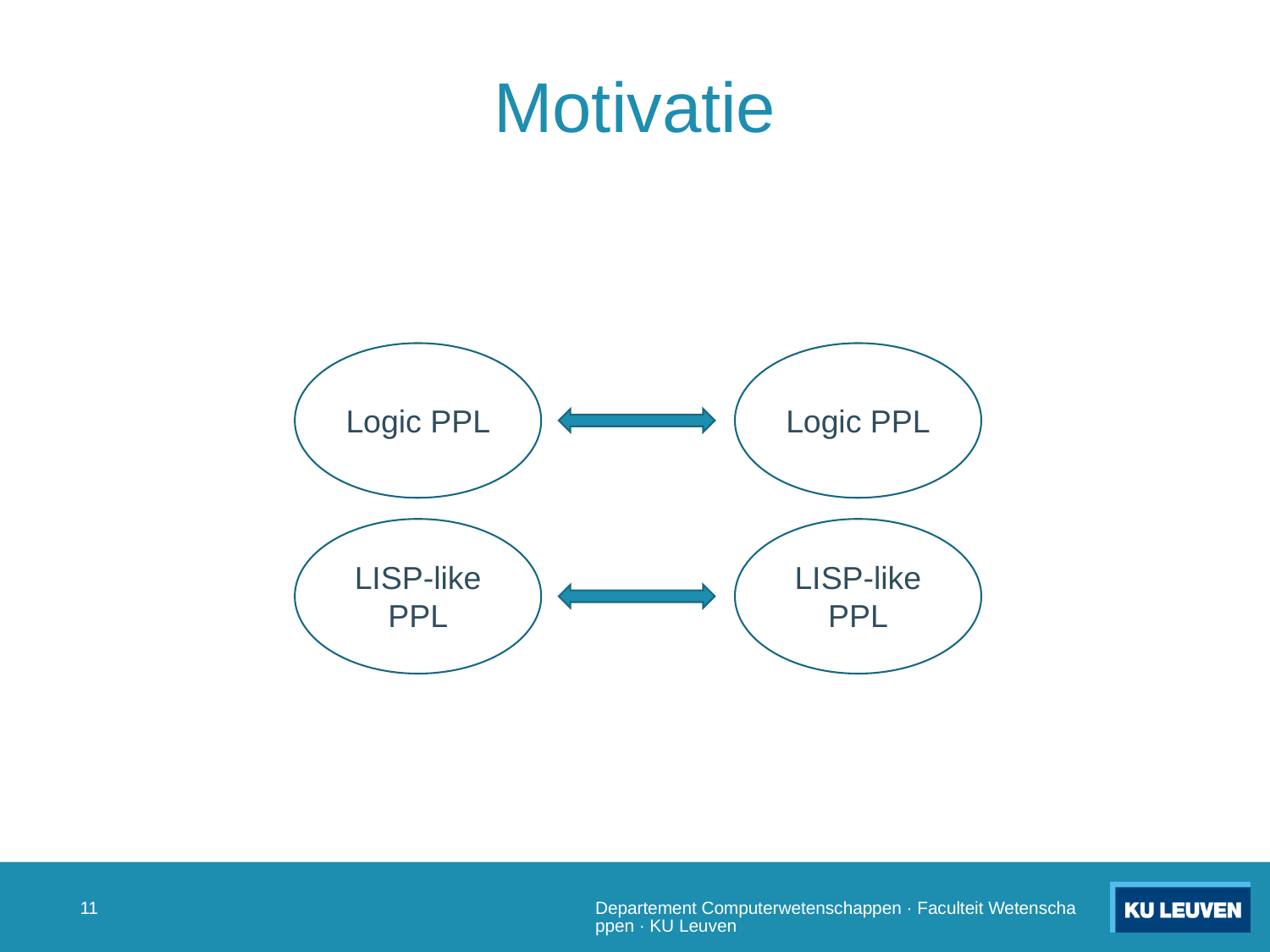

# Motivatie

Logic PPL

Logic PPL

LISP-like PPL

LISP-like PPL

11
Departement Computerwetenschappen · Faculteit Wetenschappen · KU Leuven